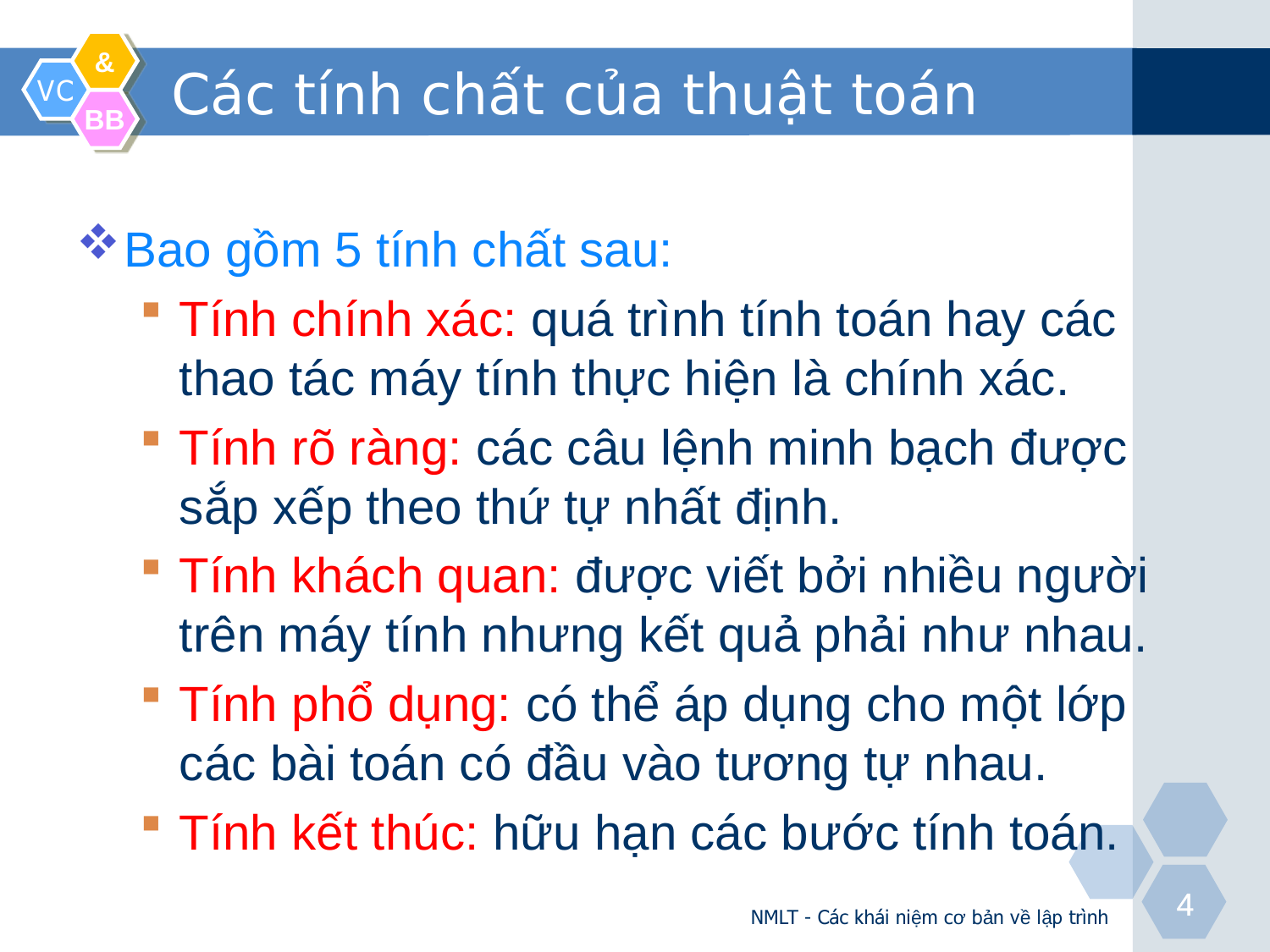

# Các tính chất của thuật toán
Bao gồm 5 tính chất sau:
Tính chính xác: quá trình tính toán hay các thao tác máy tính thực hiện là chính xác.
Tính rõ ràng: các câu lệnh minh bạch được sắp xếp theo thứ tự nhất định.
Tính khách quan: được viết bởi nhiều người trên máy tính nhưng kết quả phải như nhau.
Tính phổ dụng: có thể áp dụng cho một lớp các bài toán có đầu vào tương tự nhau.
Tính kết thúc: hữu hạn các bước tính toán.
NMLT - Các khái niệm cơ bản về lập trình